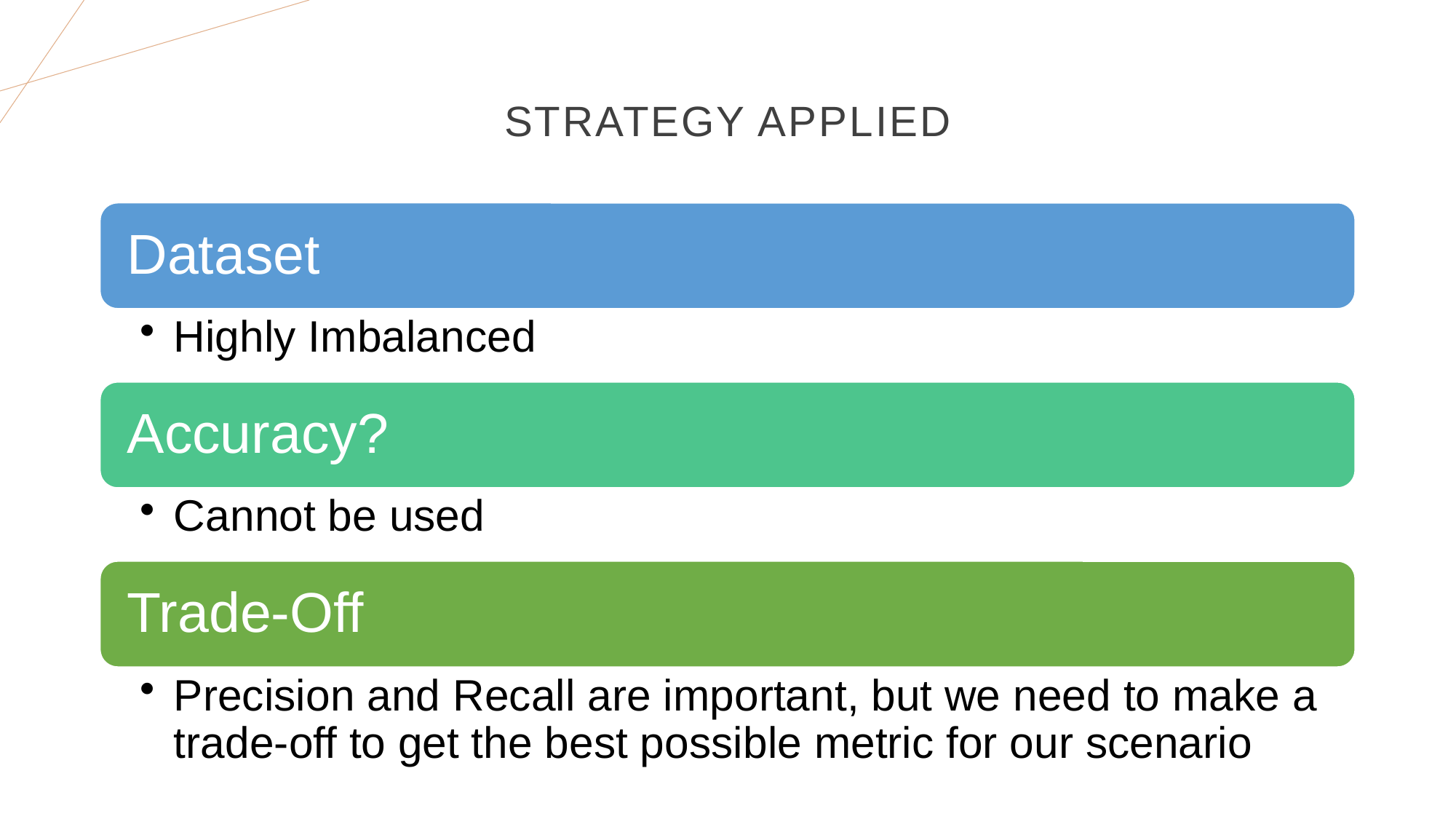

# Strategy applied
Dataset
Highly Imbalanced
Accuracy?
Cannot be used
Trade-Off
Precision and Recall are important, but we need to make a trade-off to get the best possible metric for our scenario